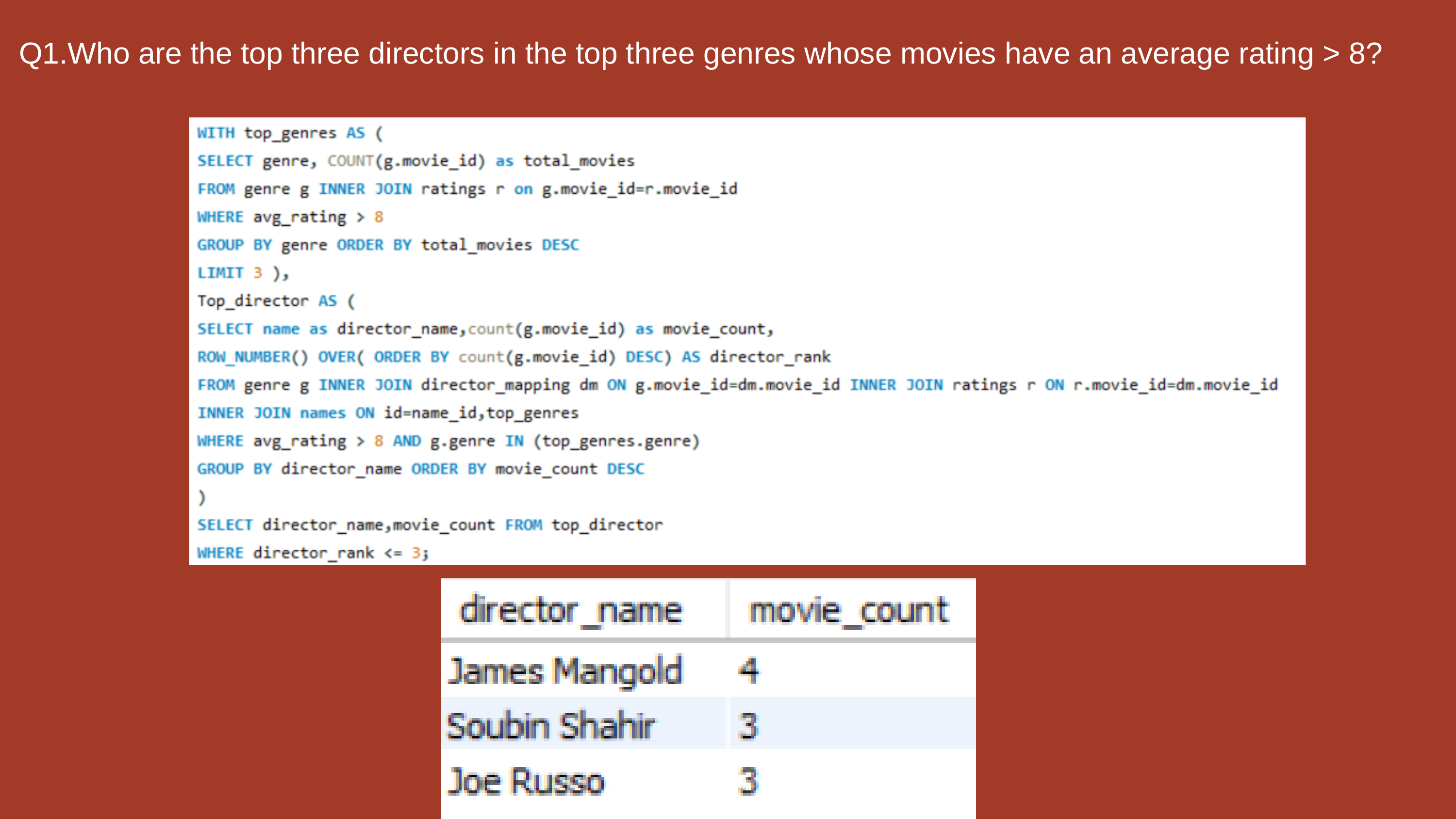

Q1.Who are the top three directors in the top three genres whose movies have an average rating > 8?